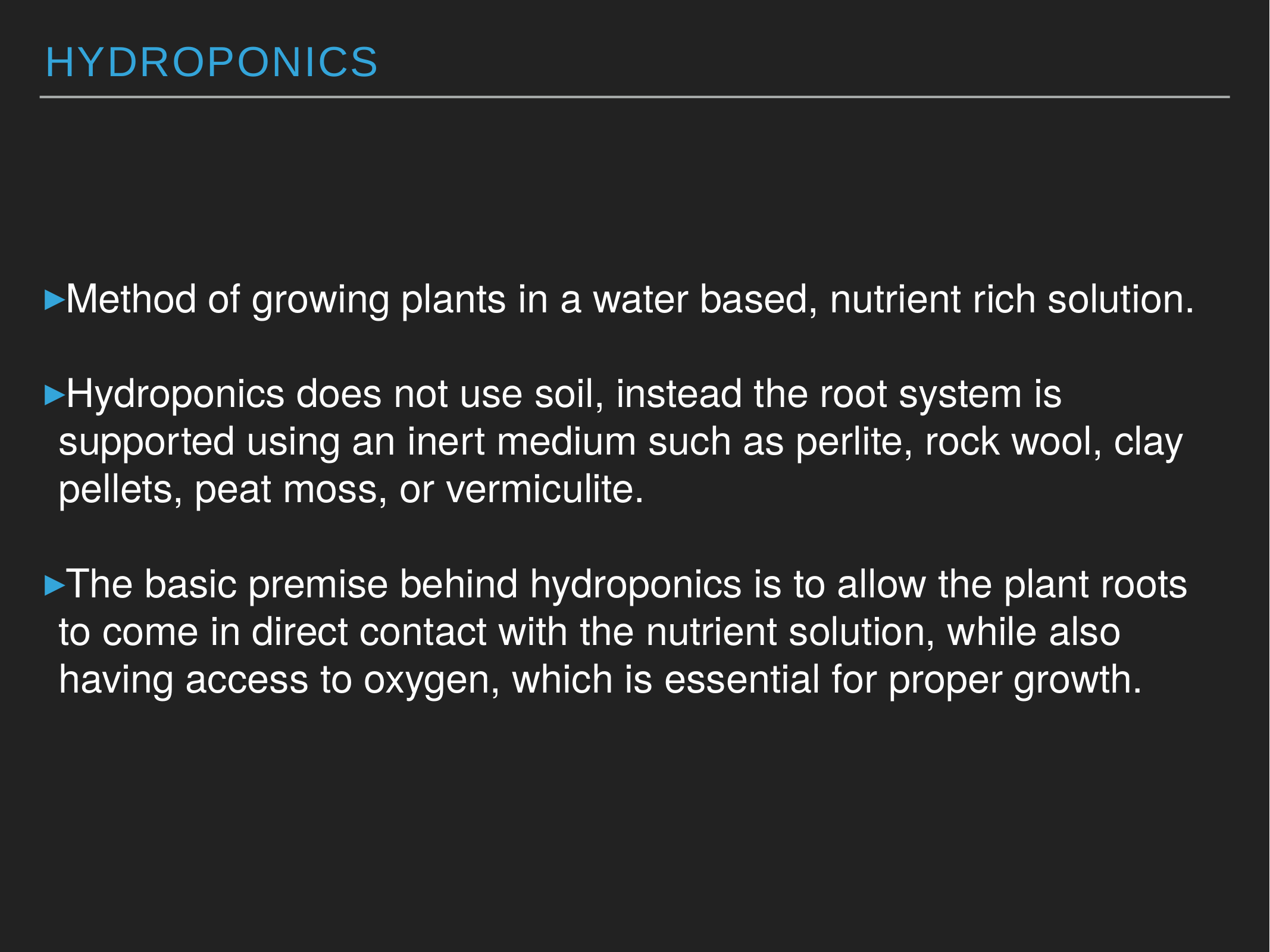

Hydroponics
Method of growing plants in a water based, nutrient rich solution.

Hydroponics does not use soil, instead the root system is supported using an inert medium such as perlite, rock wool, clay pellets, peat moss, or vermiculite.

The basic premise behind hydroponics is to allow the plant roots to come in direct contact with the nutrient solution, while also having access to oxygen, which is essential for proper growth.